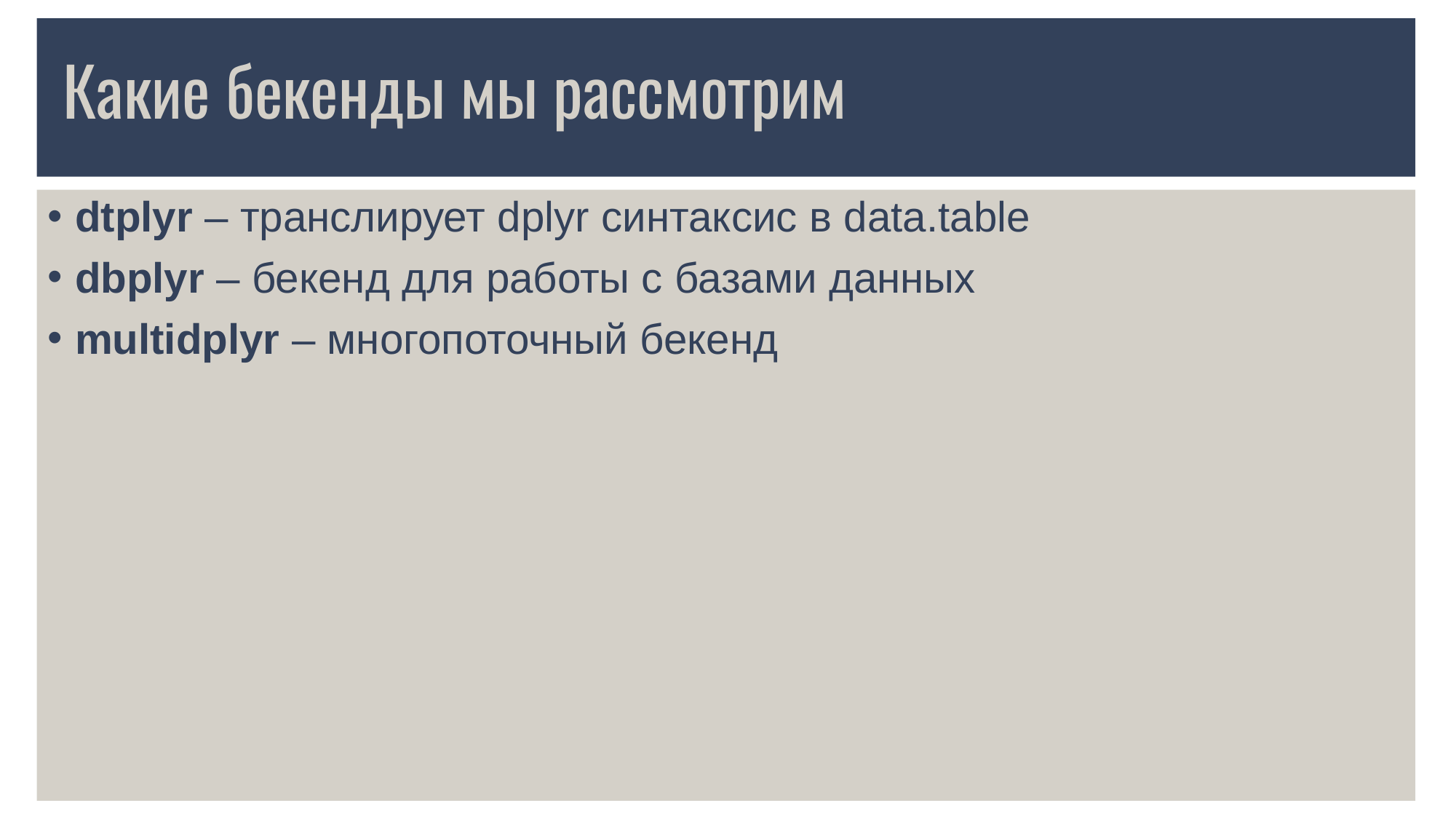

# Какие бекенды мы рассмотрим
dtplyr – транслирует dplyr синтаксис в data.table
dbplyr – бекенд для работы с базами данных
multidplyr – многопоточный бекенд